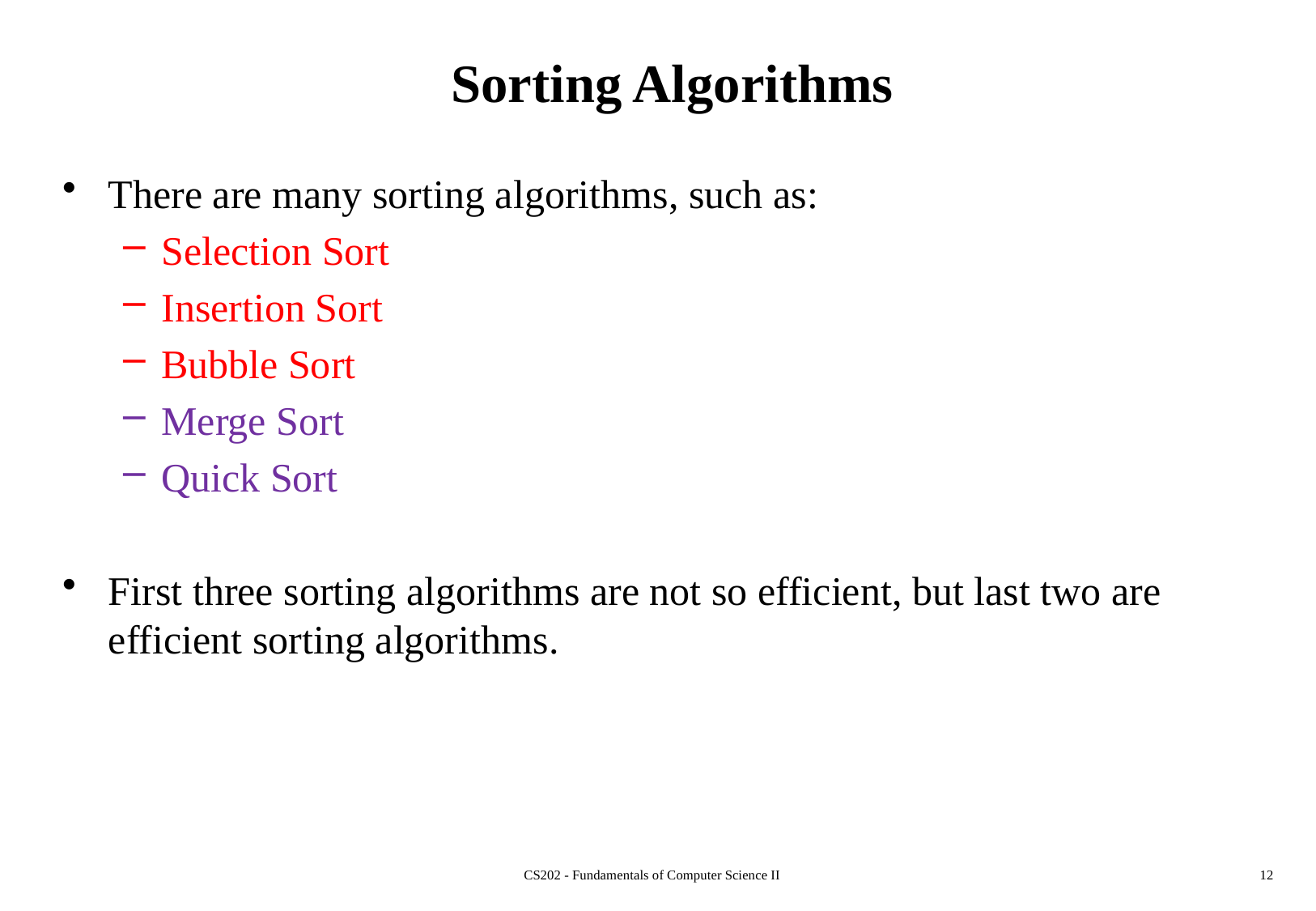

# Sorting Algorithms
There are many sorting algorithms, such as:
Selection Sort
Insertion Sort
Bubble Sort
Merge Sort
Quick Sort

First three sorting algorithms are not so efficient, but last two are efficient sorting algorithms.
CS202 - Fundamentals of Computer Science II
12